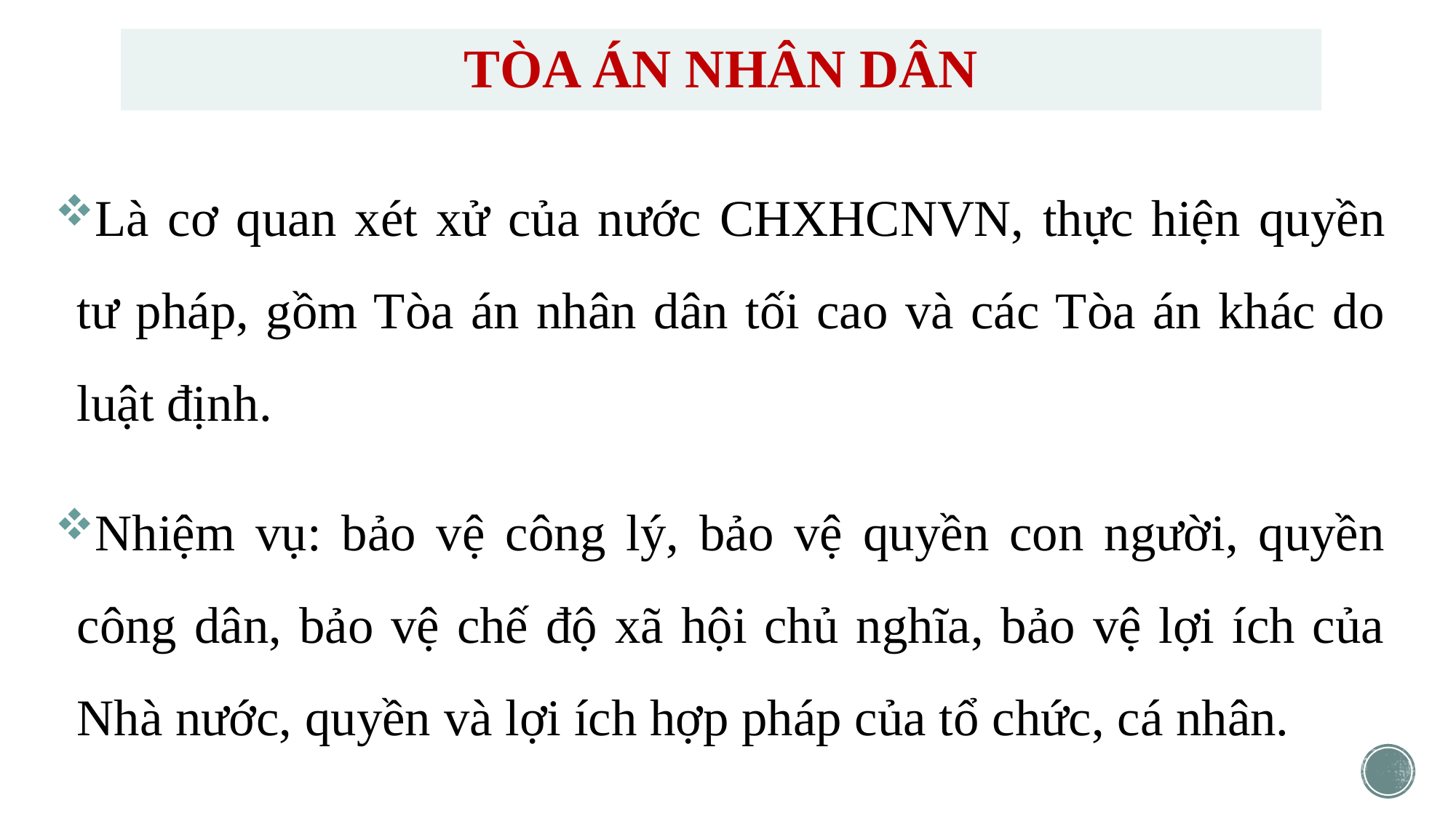

# TÒA ÁN NHÂN DÂN
Là cơ quan xét xử của nước CHXHCNVN, thực hiện quyền tư pháp, gồm Tòa án nhân dân tối cao và các Tòa án khác do luật định.
Nhiệm vụ: bảo vệ công lý, bảo vệ quyền con người, quyền công dân, bảo vệ chế độ xã hội chủ nghĩa, bảo vệ lợi ích của Nhà nước, quyền và lợi ích hợp pháp của tổ chức, cá nhân.